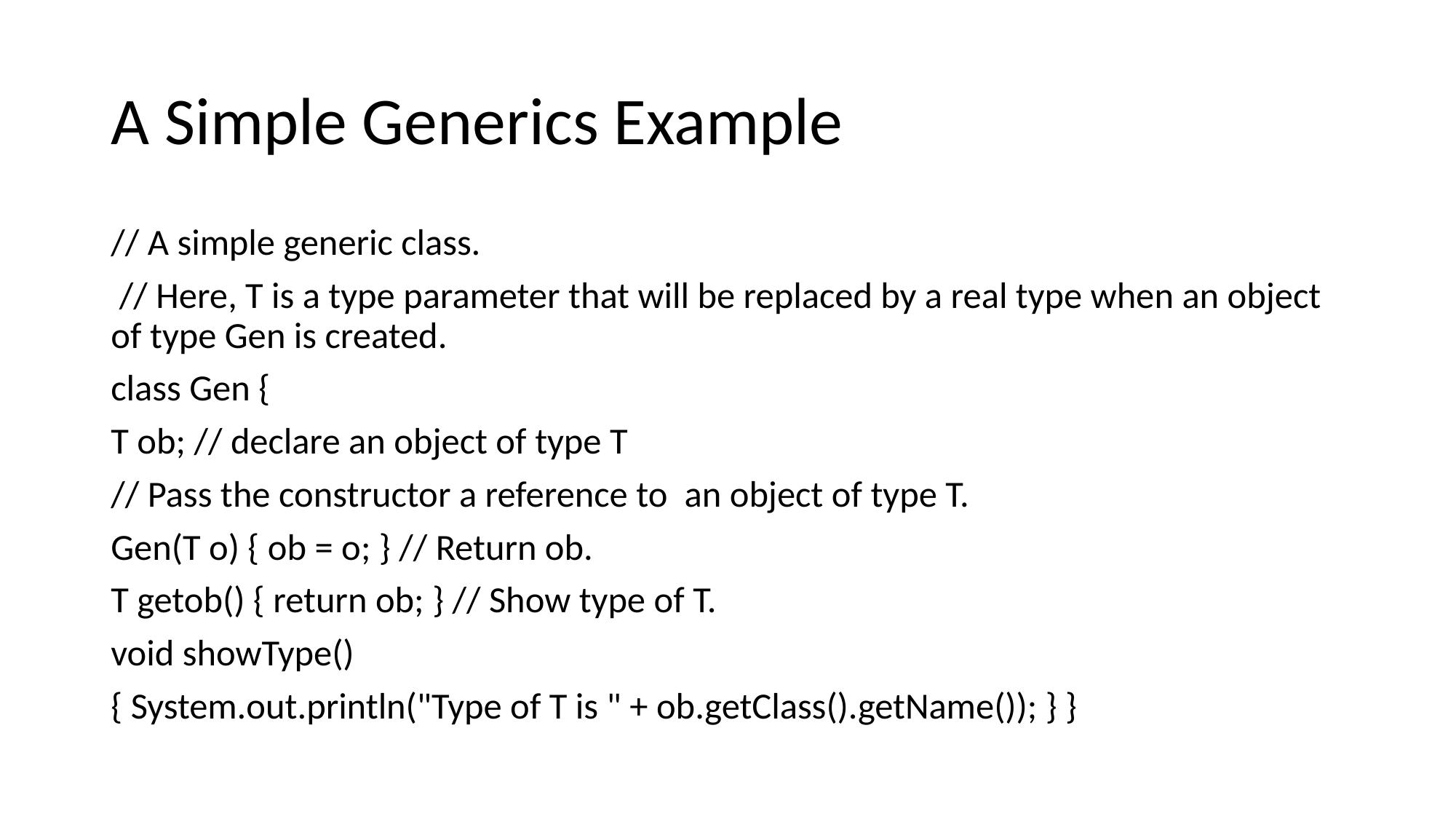

# A Simple Generics Example
// A simple generic class.
 // Here, T is a type parameter that will be replaced by a real type when an object of type Gen is created.
class Gen {
T ob; // declare an object of type T
// Pass the constructor a reference to  an object of type T.
Gen(T o) { ob = o; } // Return ob.
T getob() { return ob; } // Show type of T.
void showType()
{ System.out.println("Type of T is " + ob.getClass().getName()); } }